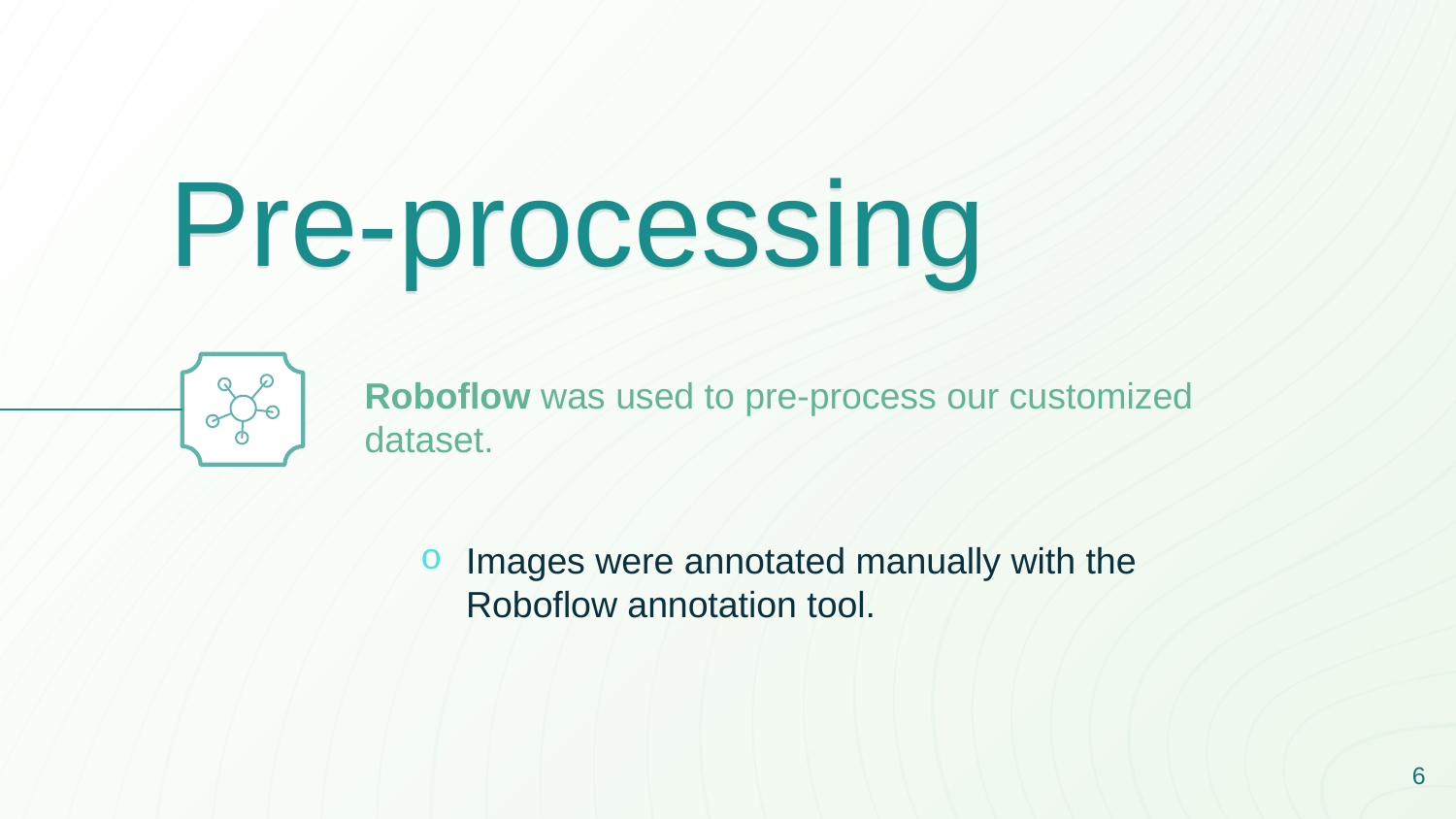

Pre-processing

Roboflow was used to pre-process our customized dataset.

Images were annotated manually with the Roboflow annotation tool.
6